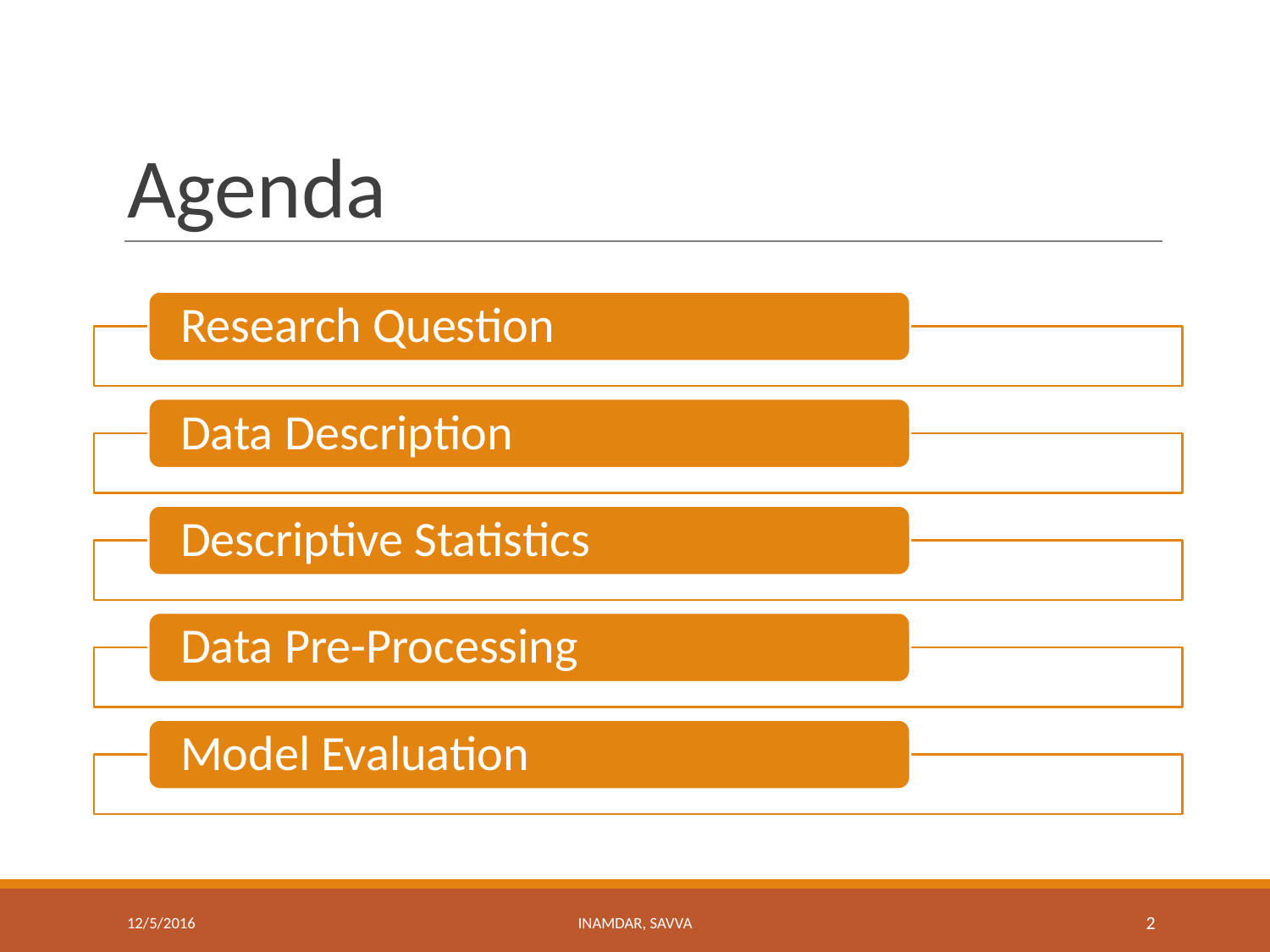

# Agenda

Research Question

Data Description

Descriptive Statistics

Data Pre-Processing

Model Evaluation

12/5/2016
INAMDAR, SAVVA
2